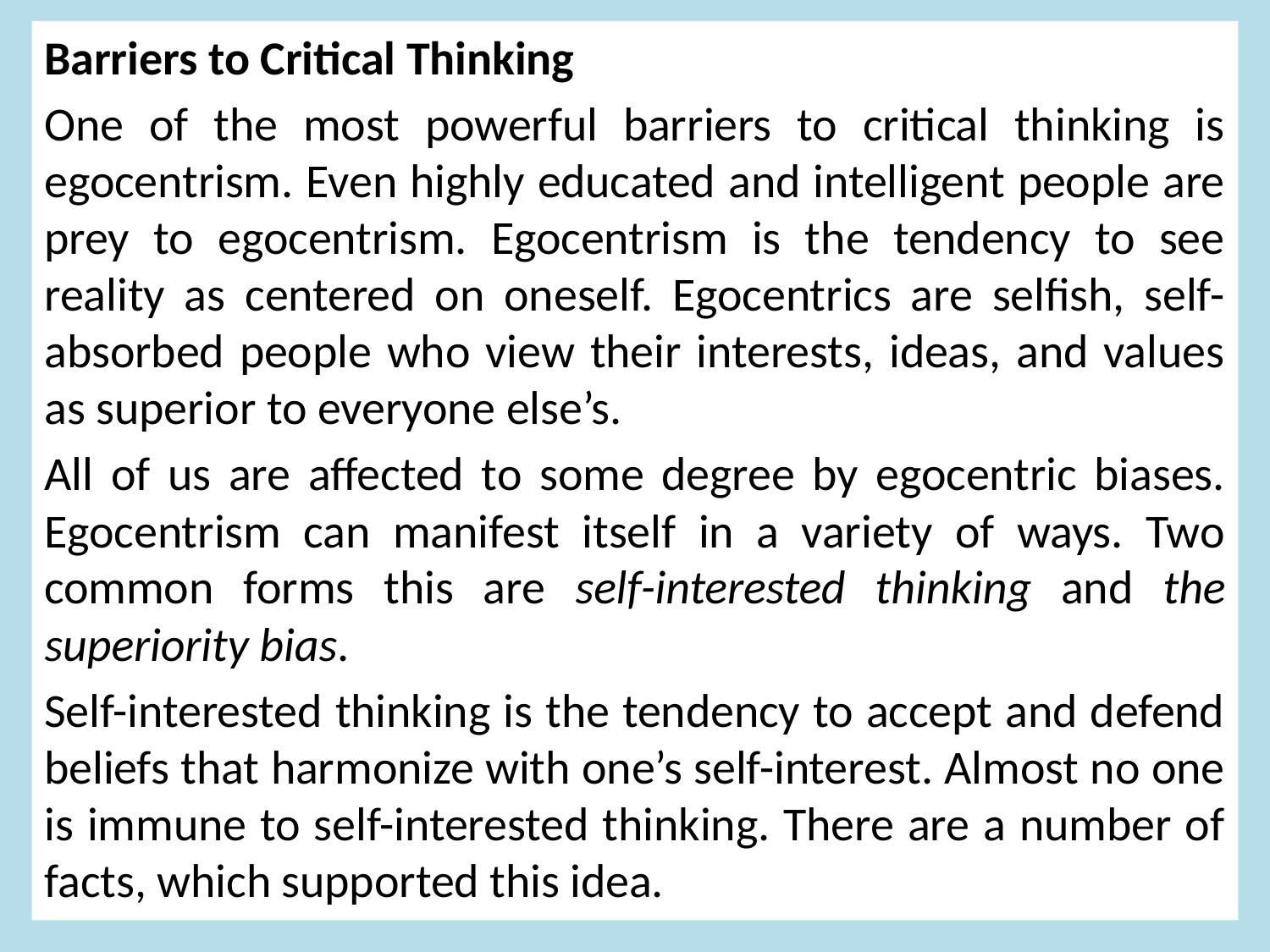

Barriers to Critical Thinking
One of the most powerful barriers to critical thinking is egocentrism. Even highly educated and intelligent people are prey to egocentrism. Egocentrism is the tendency to see reality as centered on oneself. Egocentrics are selfish, self-absorbed people who view their interests, ideas, and values as superior to everyone else’s.
All of us are affected to some degree by egocentric biases. Egocentrism can manifest itself in a variety of ways. Two common forms this are self-interested thinking and the superiority bias.
Self-interested thinking is the tendency to accept and defend beliefs that harmonize with one’s self-interest. Almost no one is immune to self-interested thinking. There are a number of facts, which supported this idea.